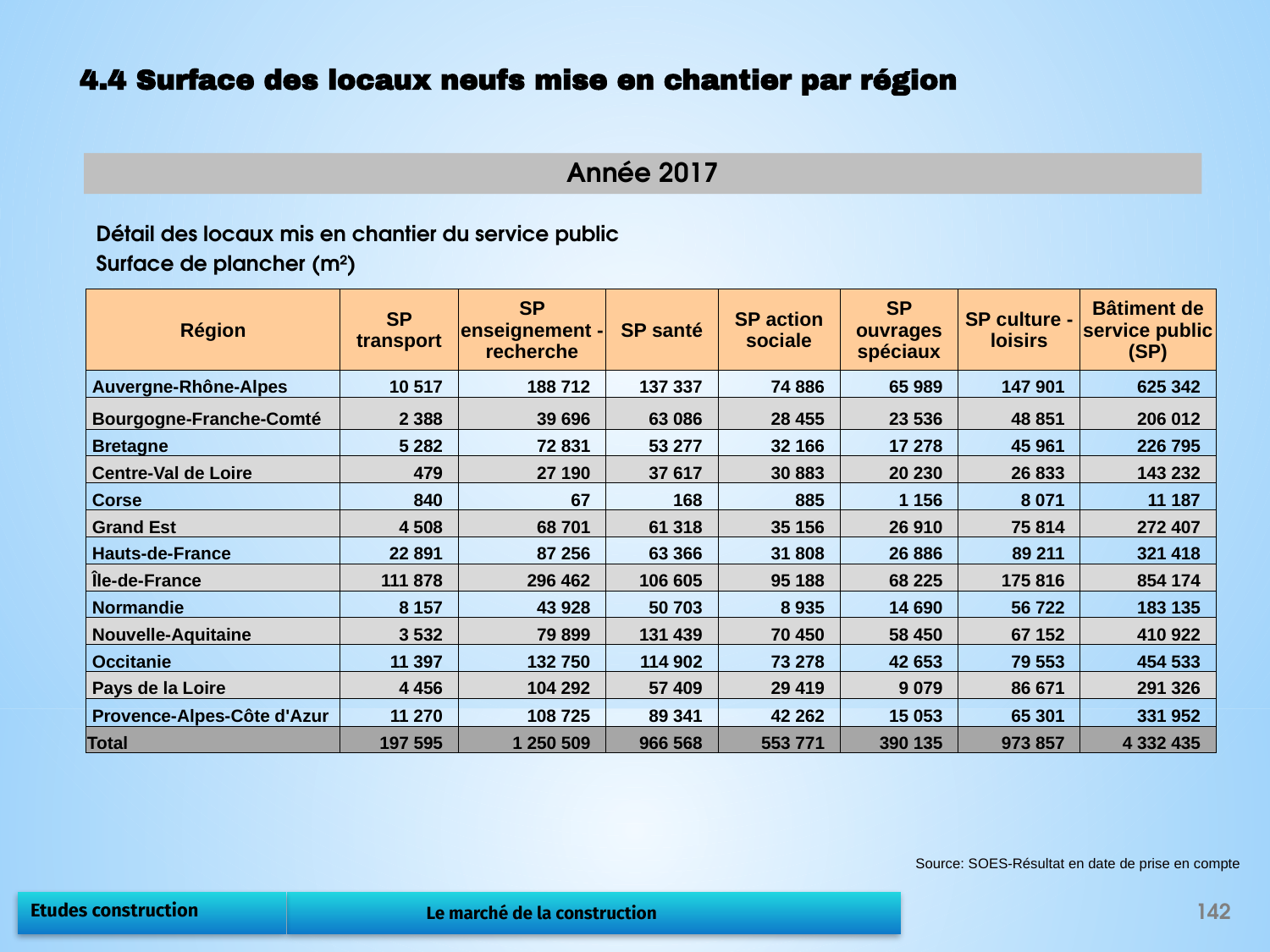

4.4 Surface des locaux neufs mise en chantier par région
Année 2017
Détail des locaux mis en chantier du service public
Surface de plancher (m²)
| Région | SP transport | SP enseignement - recherche | SP santé | SP action sociale | SP ouvrages spéciaux | SP culture - loisirs | Bâtiment de service public (SP) |
| --- | --- | --- | --- | --- | --- | --- | --- |
| Auvergne-Rhône-Alpes | 10 517 | 188 712 | 137 337 | 74 886 | 65 989 | 147 901 | 625 342 |
| Bourgogne-Franche-Comté | 2 388 | 39 696 | 63 086 | 28 455 | 23 536 | 48 851 | 206 012 |
| Bretagne | 5 282 | 72 831 | 53 277 | 32 166 | 17 278 | 45 961 | 226 795 |
| Centre-Val de Loire | 479 | 27 190 | 37 617 | 30 883 | 20 230 | 26 833 | 143 232 |
| Corse | 840 | 67 | 168 | 885 | 1 156 | 8 071 | 11 187 |
| Grand Est | 4 508 | 68 701 | 61 318 | 35 156 | 26 910 | 75 814 | 272 407 |
| Hauts-de-France | 22 891 | 87 256 | 63 366 | 31 808 | 26 886 | 89 211 | 321 418 |
| Île-de-France | 111 878 | 296 462 | 106 605 | 95 188 | 68 225 | 175 816 | 854 174 |
| Normandie | 8 157 | 43 928 | 50 703 | 8 935 | 14 690 | 56 722 | 183 135 |
| Nouvelle-Aquitaine | 3 532 | 79 899 | 131 439 | 70 450 | 58 450 | 67 152 | 410 922 |
| Occitanie | 11 397 | 132 750 | 114 902 | 73 278 | 42 653 | 79 553 | 454 533 |
| Pays de la Loire | 4 456 | 104 292 | 57 409 | 29 419 | 9 079 | 86 671 | 291 326 |
| Provence-Alpes-Côte d'Azur | 11 270 | 108 725 | 89 341 | 42 262 | 15 053 | 65 301 | 331 952 |
| Total | 197 595 | 1 250 509 | 966 568 | 553 771 | 390 135 | 973 857 | 4 332 435 |
Source: SOES-Résultat en date de prise en compte
142